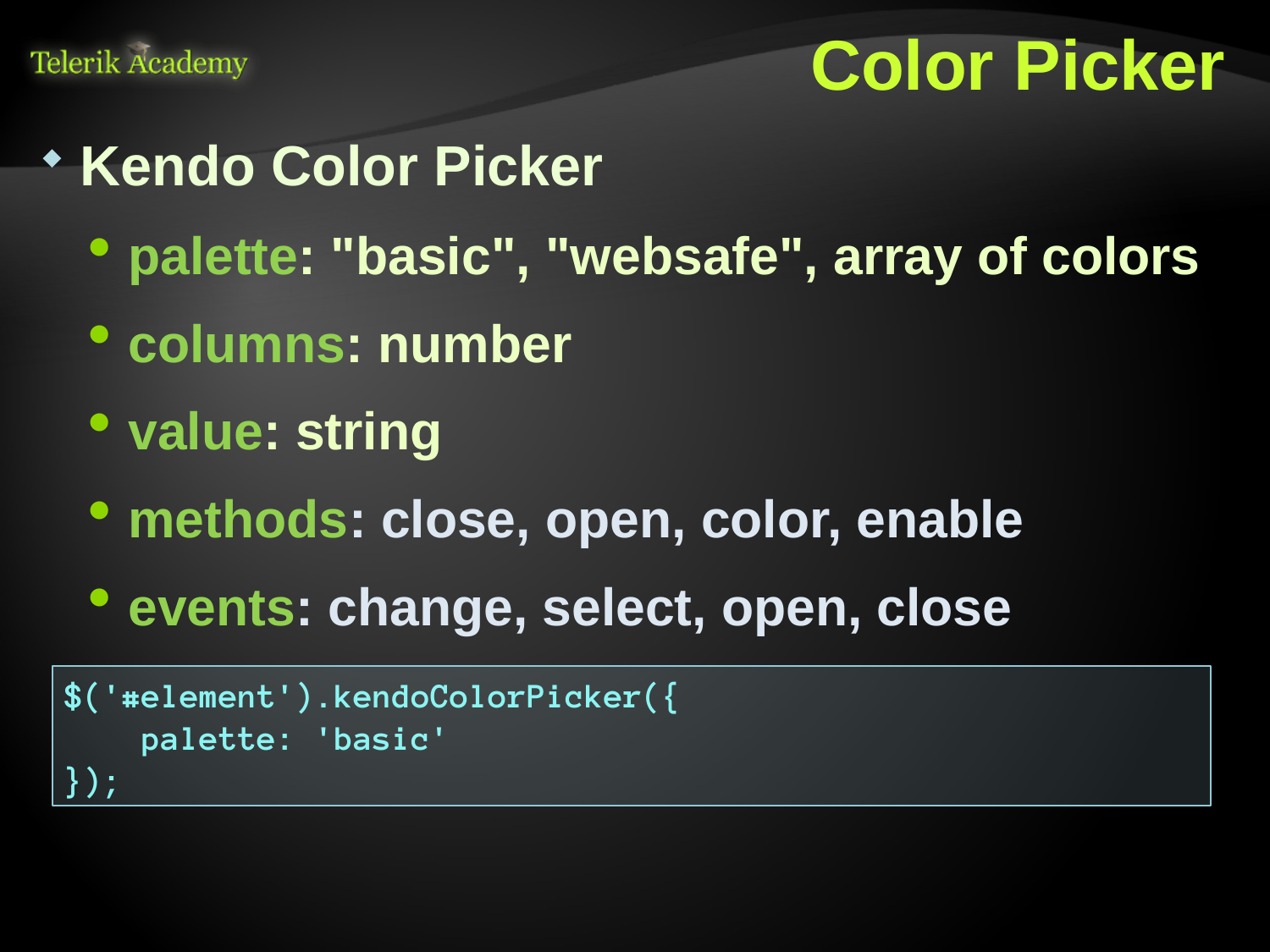

# Color Picker
Kendo Color Picker
palette: "basic", "websafe", array of colors
columns: number
value: string
methods: close, open, color, enable
events: change, select, open, close
$('#element').kendoColorPicker({
    palette: 'basic'
});